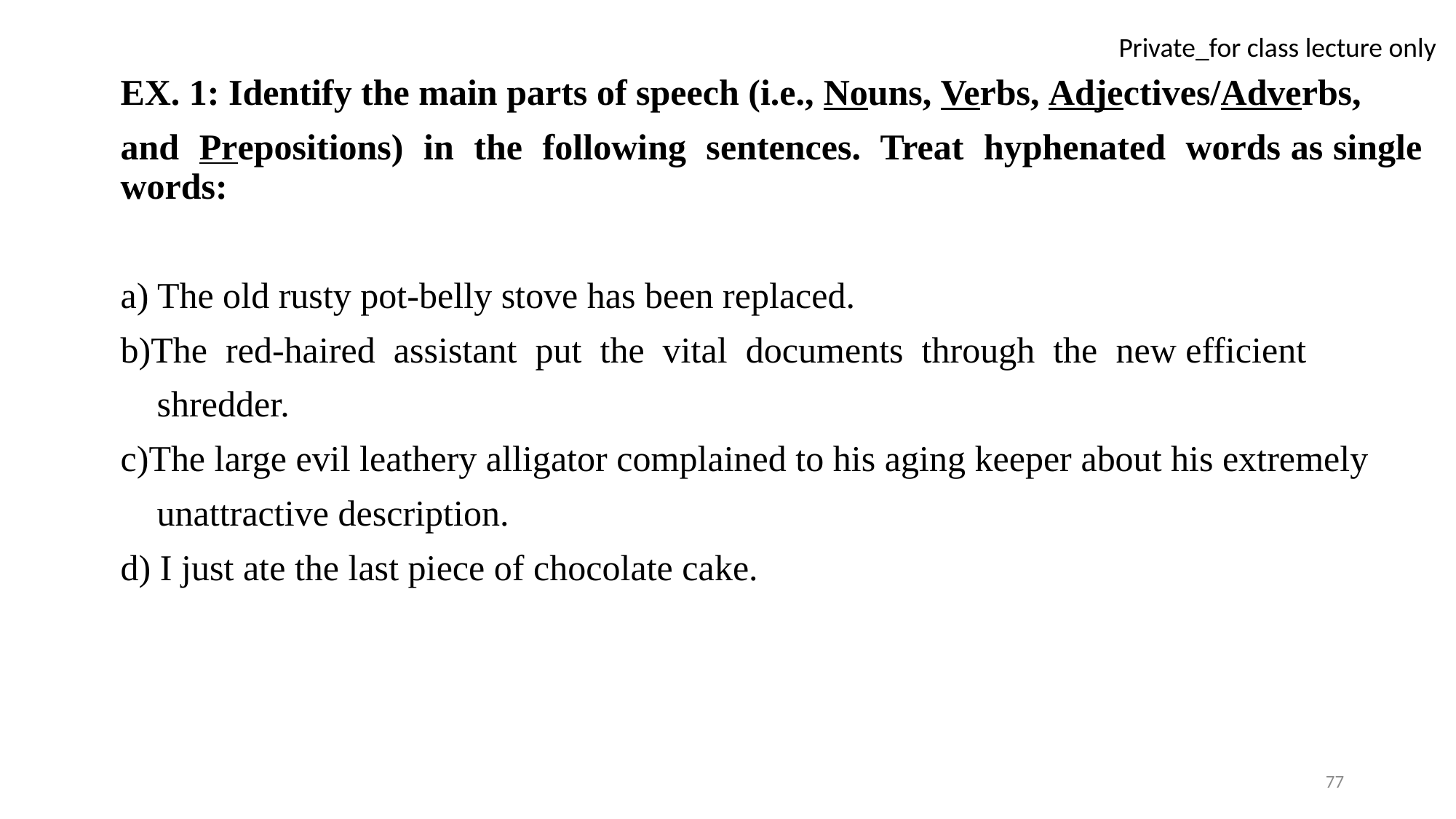

EX. 1: Identify the main parts of speech (i.e., Nouns, Verbs, Adjectives/Adverbs,
and  Prepositions)  in  the  following  sentences.  Treat  hyphenated  words as single words:

a) The old rusty pot-belly stove has been replaced.
b)The  red-haired  assistant  put  the  vital  documents  through  the  new efficient
    shredder.
c)The large evil leathery alligator complained to his aging keeper about his extremely
    unattractive description.
d) I just ate the last piece of chocolate cake.
77